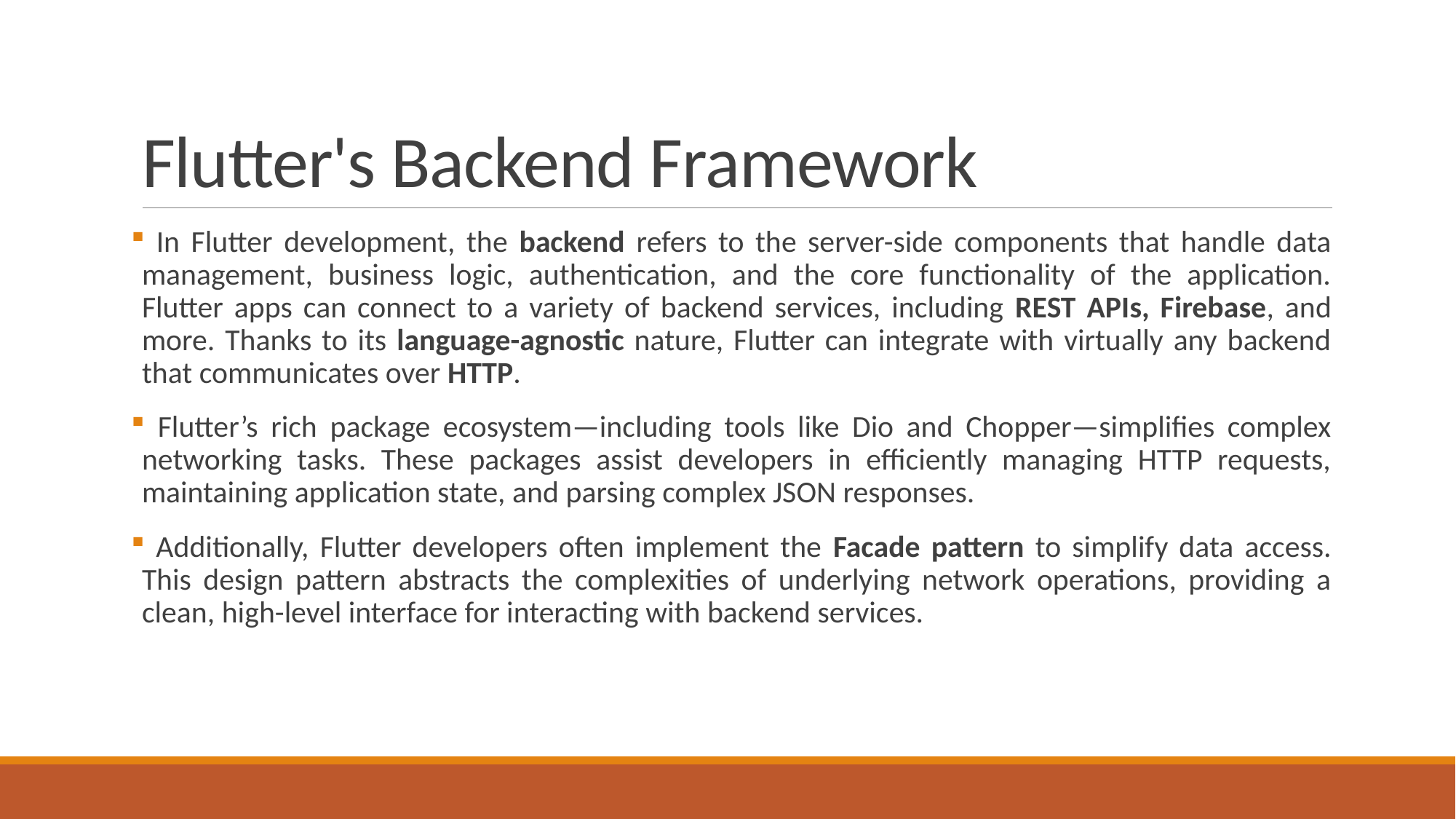

# Flutter's Backend Framework
 In Flutter development, the backend refers to the server-side components that handle data management, business logic, authentication, and the core functionality of the application. Flutter apps can connect to a variety of backend services, including REST APIs, Firebase, and more. Thanks to its language-agnostic nature, Flutter can integrate with virtually any backend that communicates over HTTP.
 Flutter’s rich package ecosystem—including tools like Dio and Chopper—simplifies complex networking tasks. These packages assist developers in efficiently managing HTTP requests, maintaining application state, and parsing complex JSON responses.
 Additionally, Flutter developers often implement the Facade pattern to simplify data access. This design pattern abstracts the complexities of underlying network operations, providing a clean, high-level interface for interacting with backend services.